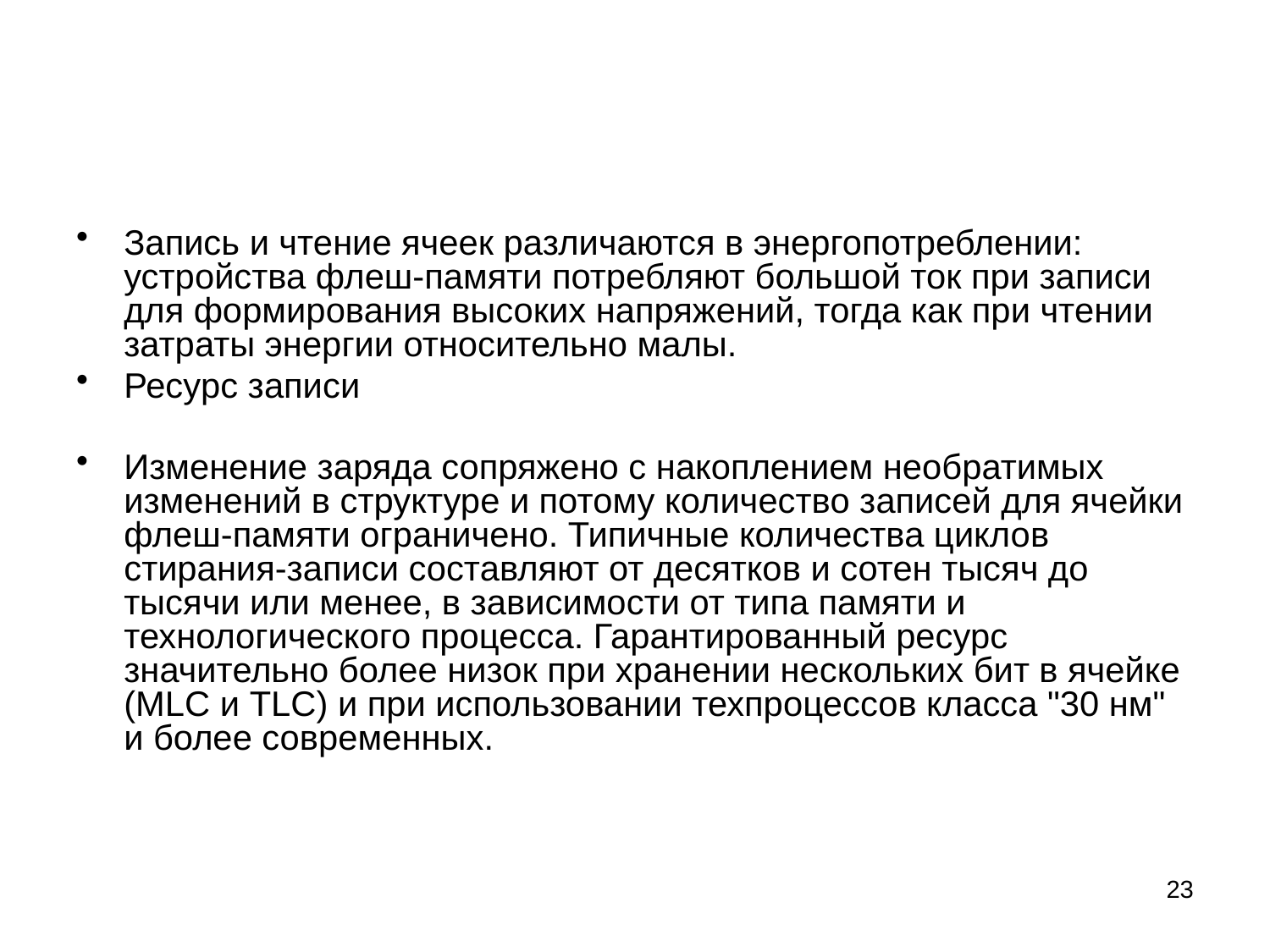

Запись и чтение ячеек различаются в энергопотреблении: устройства флеш-памяти потребляют большой ток при записи для формирования высоких напряжений, тогда как при чтении затраты энергии относительно малы.
Ресурс записи

Изменение заряда сопряжено с накоплением необратимых изменений в структуре и потому количество записей для ячейки флеш-памяти ограничено. Типичные количества циклов стирания-записи составляют от десятков и сотен тысяч до тысячи или менее, в зависимости от типа памяти и технологического процесса. Гарантированный ресурс значительно более низок при хранении нескольких бит в ячейке (MLC и TLC) и при использовании техпроцессов класса "30 нм" и более современных.
23